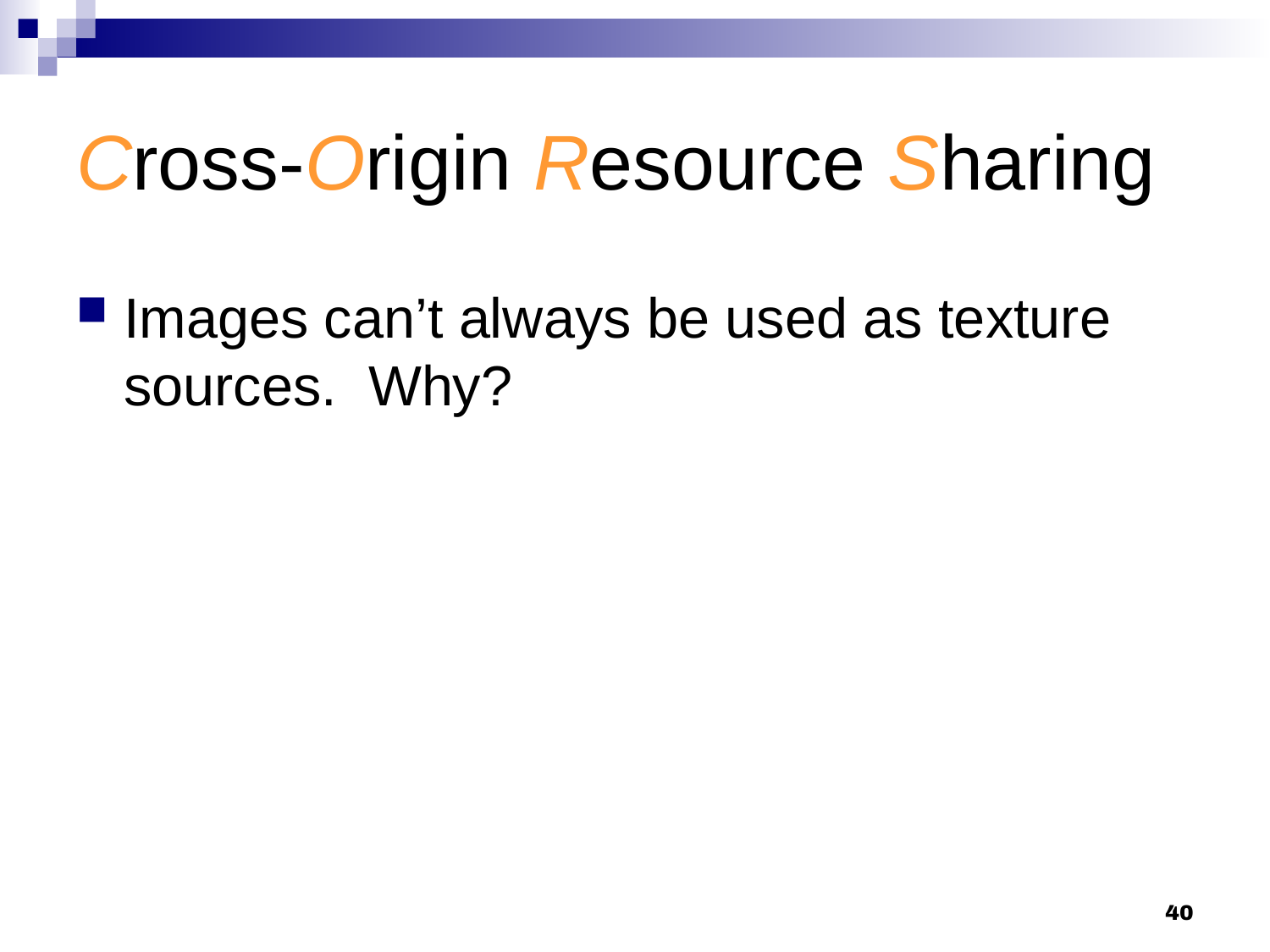

# Cross-Origin Resource Sharing
Images can’t always be used as texture sources.  Why?

40